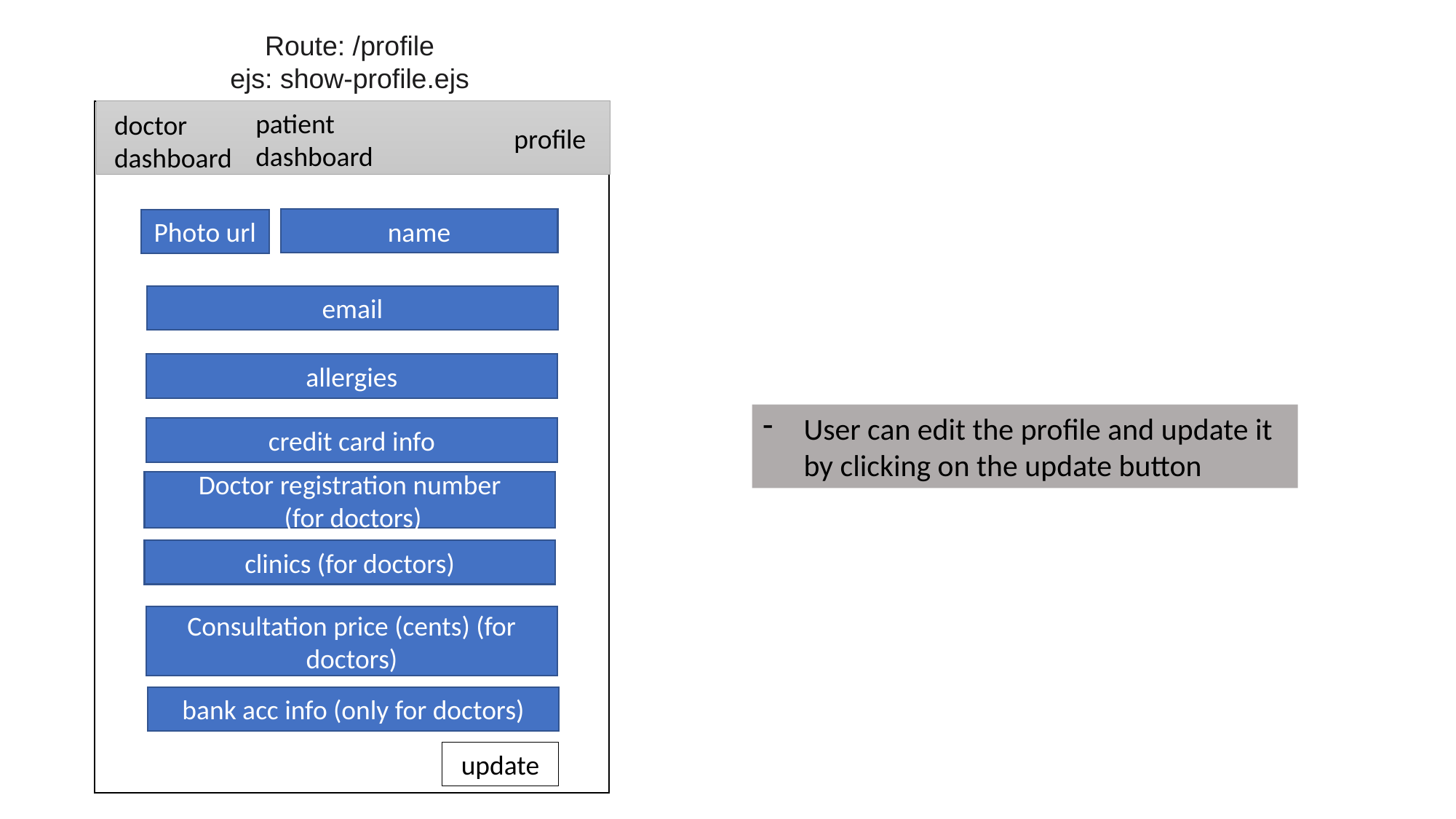

Route: /profile
ejs: show-profile.ejs

patient
dashboard
doctor
dashboard
profile
name
Photo url
email
allergies
User can edit the profile and update it by clicking on the update button
credit card info
Doctor registration number
 (for doctors)
clinics (for doctors)
Consultation price (cents) (for doctors)
bank acc info (only for doctors)
update